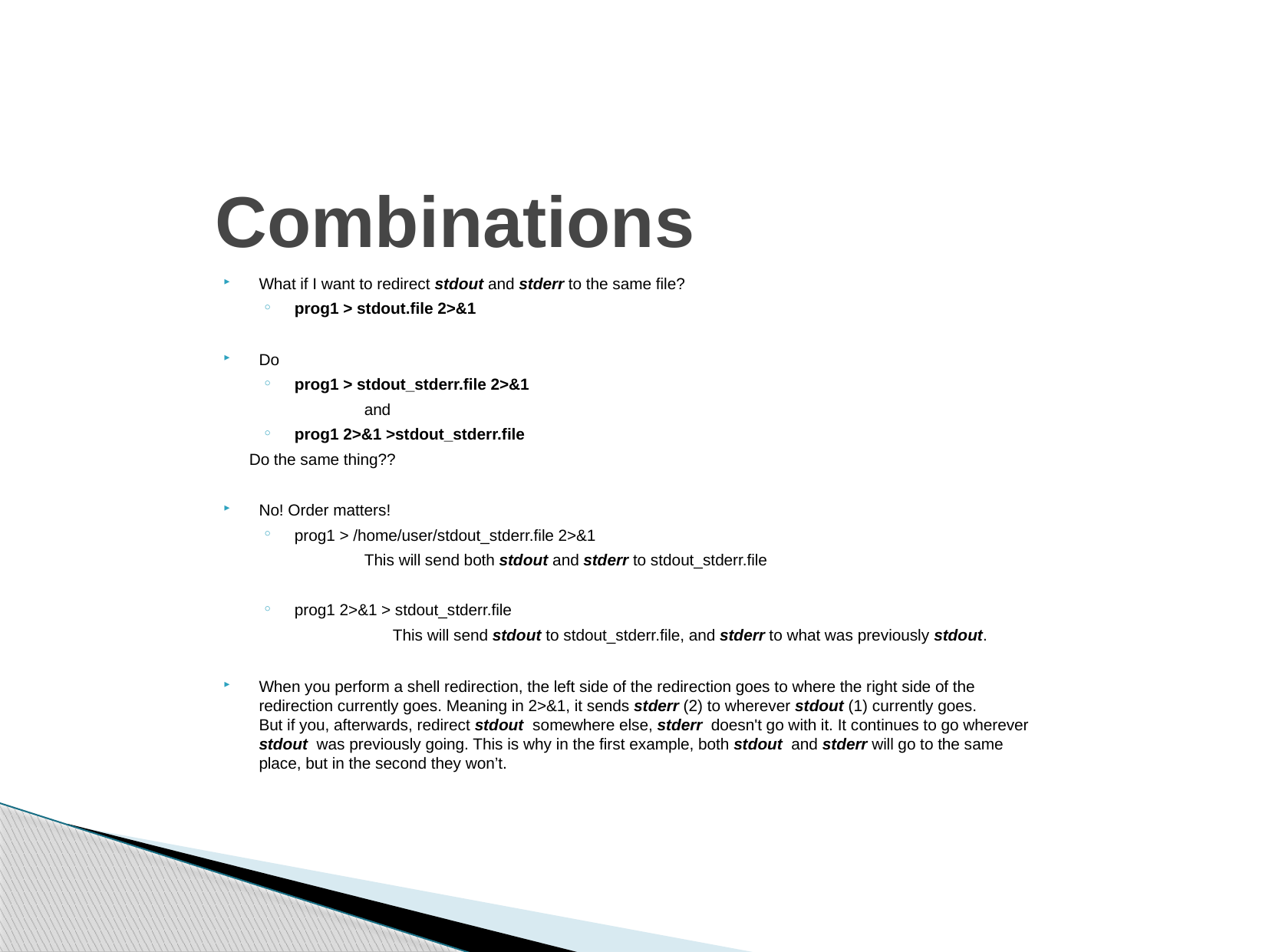

# Combinations
What if I want to redirect stdout and stderr to the same file?
prog1 > stdout.file 2>&1

Do
prog1 > stdout_stderr.file 2>&1
	and
prog1 2>&1 >stdout_stderr.file
Do the same thing??

No! Order matters!
prog1 > /home/user/stdout_stderr.file 2>&1
	This will send both stdout and stderr to stdout_stderr.file

prog1 2>&1 > stdout_stderr.file
	This will send stdout to stdout_stderr.file, and stderr to what was previously stdout.

When you perform a shell redirection, the left side of the redirection goes to where the right side of the redirection currently goes. Meaning in 2>&1, it sends stderr (2) to wherever stdout (1) currently goes.
But if you, afterwards, redirect stdout  somewhere else, stderr  doesn't go with it. It continues to go wherever stdout  was previously going. This is why in the first example, both stdout  and stderr will go to the same place, but in the second they won’t.